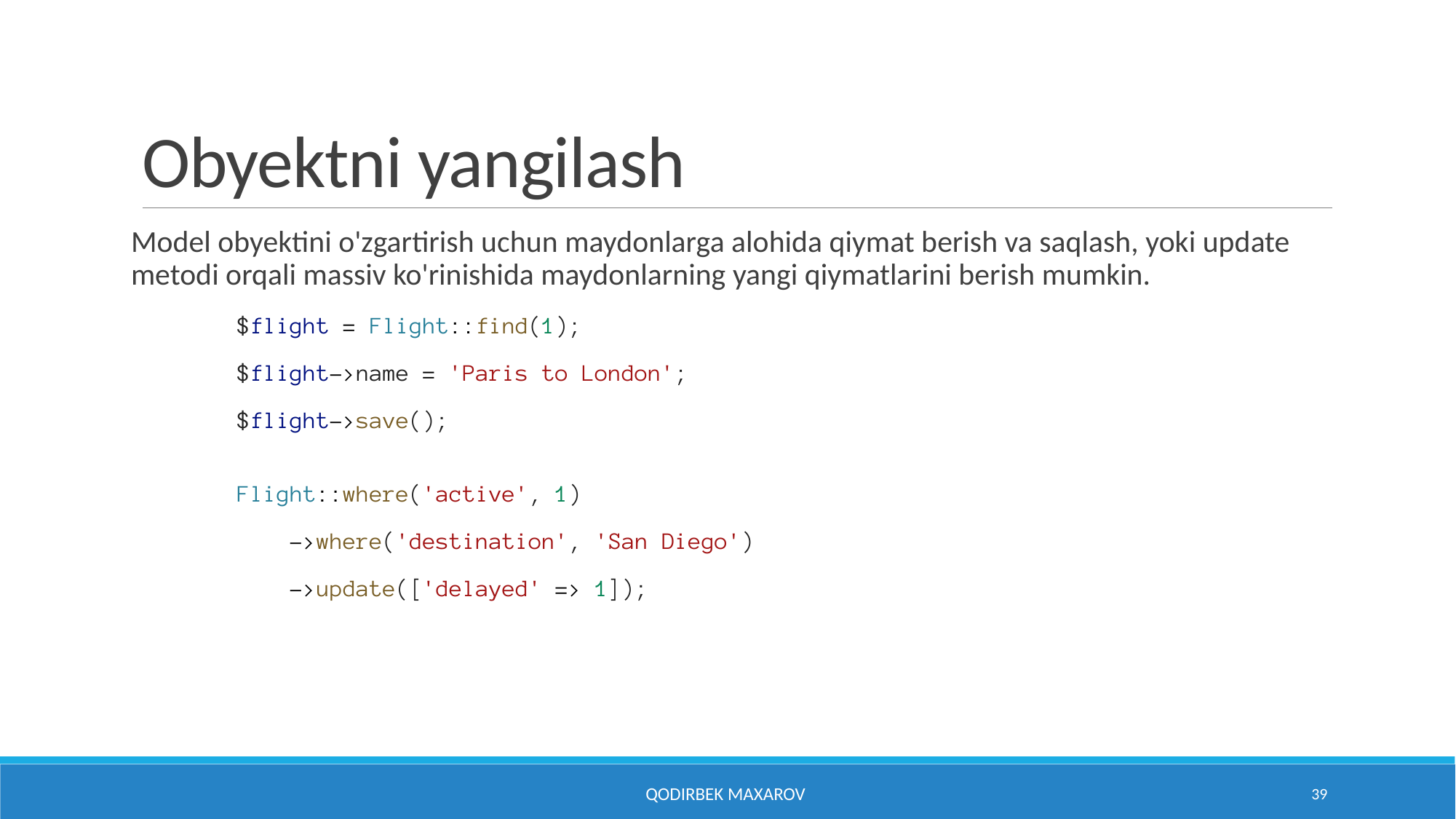

# Obyektni yangilash
Model obyektini o'zgartirish uchun maydonlarga alohida qiymat berish va saqlash, yoki update metodi orqali massiv ko'rinishida maydonlarning yangi qiymatlarini berish mumkin.
        $flight = Flight::find(1);
        $flight->name = 'Paris to London';
        $flight->save();
        Flight::where('active', 1)
            ->where('destination', 'San Diego')
            ->update(['delayed' => 1]);

Qodirbek Maxarov
39